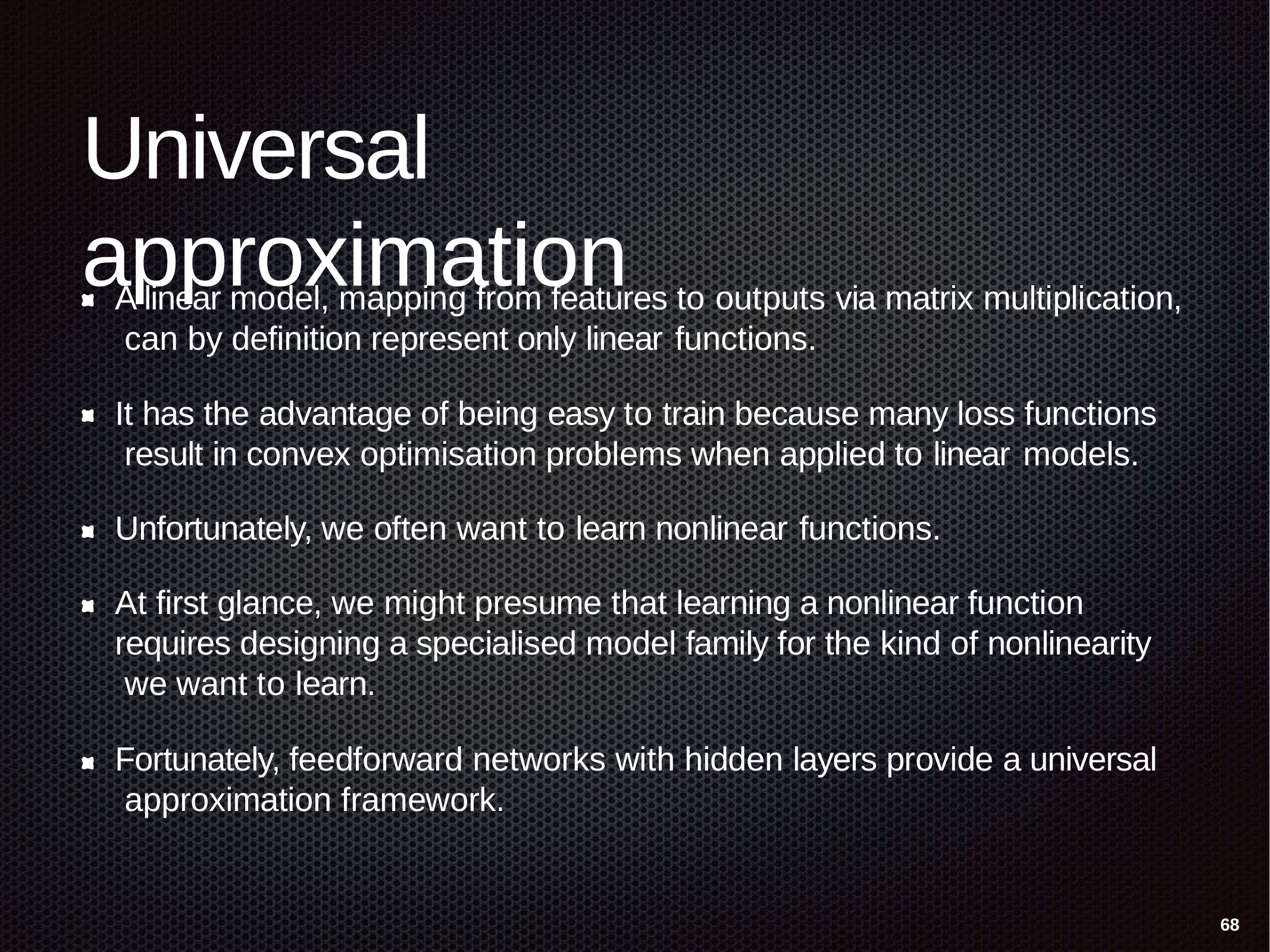

# Universal approximation
A linear model, mapping from features to outputs via matrix multiplication,  can by definition represent only linear functions.
It has the advantage of being easy to train because many loss functions  result in convex optimisation problems when applied to linear models.
Unfortunately, we often want to learn nonlinear functions.
At first glance, we might presume that learning a nonlinear function  requires designing a specialised model family for the kind of nonlinearity  we want to learn.
Fortunately, feedforward networks with hidden layers provide a universal  approximation framework.

68